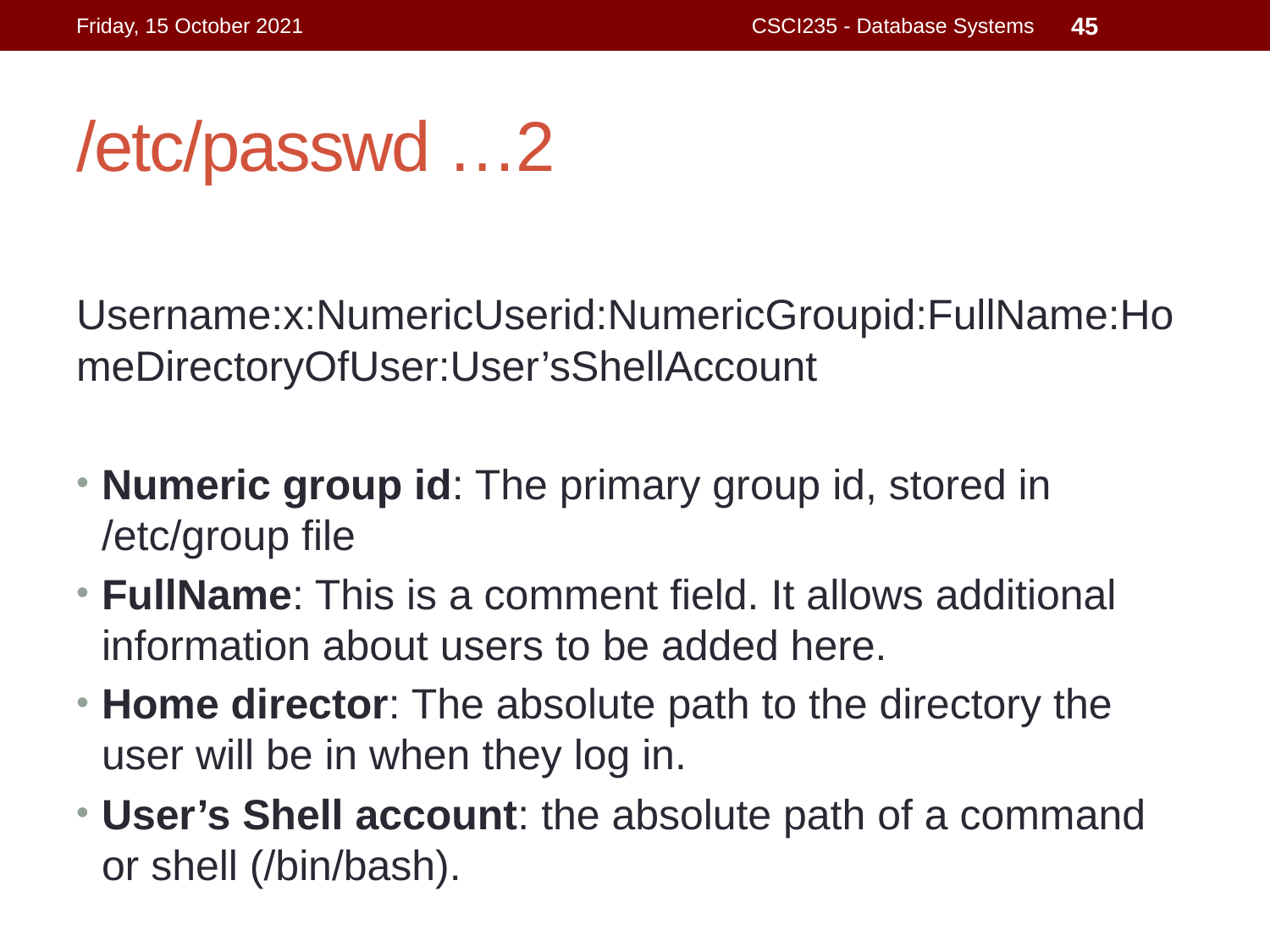

Friday, 15 October 2021
CSCI235 - Database Systems
45
# /etc/passwd …2

Username:x:NumericUserid:NumericGroupid:FullName:HomeDirectoryOfUser:User’sShellAccount

Numeric group id: The primary group id, stored in /etc/group file
FullName: This is a comment field. It allows additional information about users to be added here.
Home director: The absolute path to the directory the user will be in when they log in.
User’s Shell account: the absolute path of a command or shell (/bin/bash).